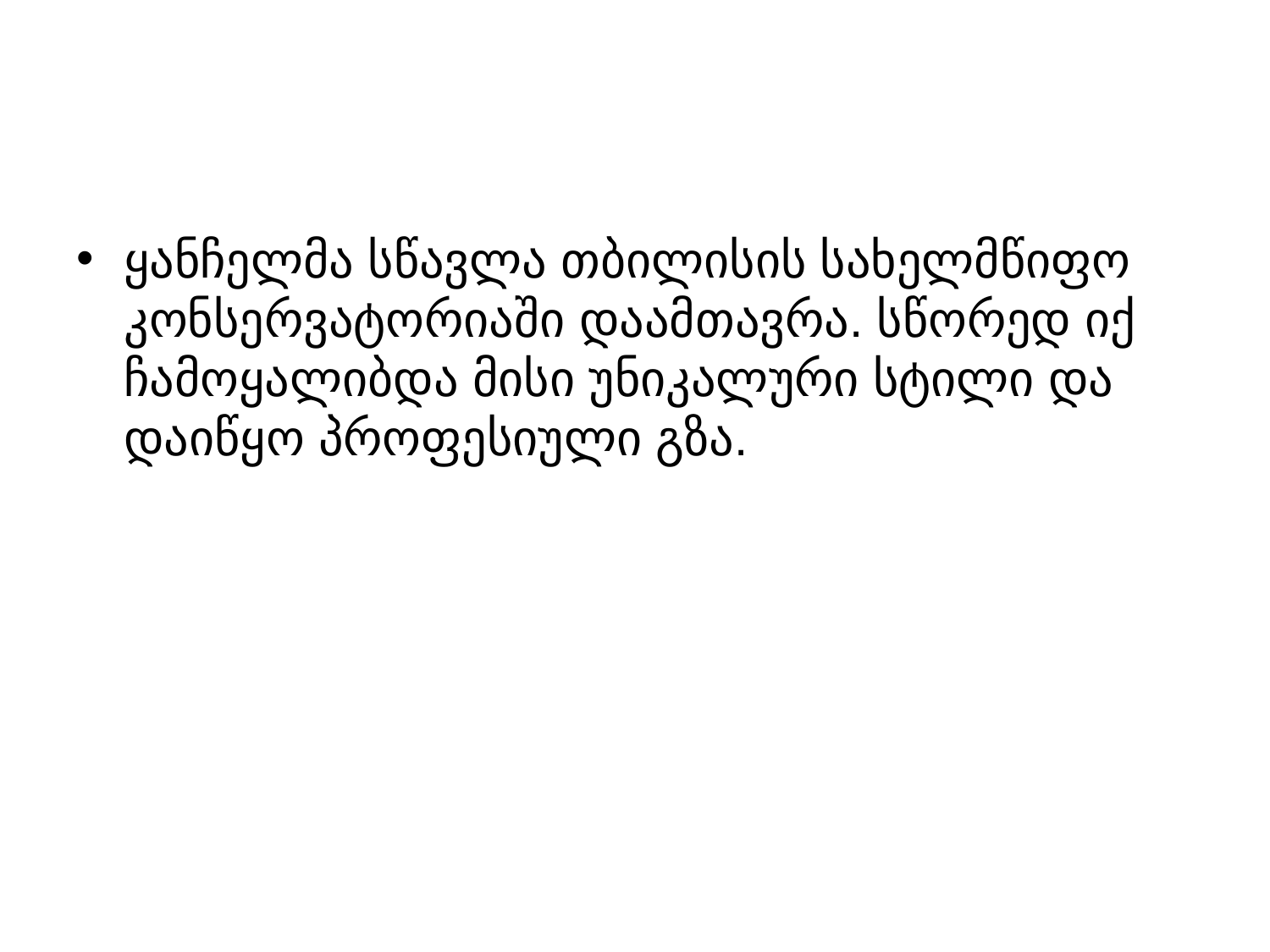

#
ყანჩელმა სწავლა თბილისის სახელმწიფო კონსერვატორიაში დაამთავრა. სწორედ იქ ჩამოყალიბდა მისი უნიკალური სტილი და დაიწყო პროფესიული გზა.